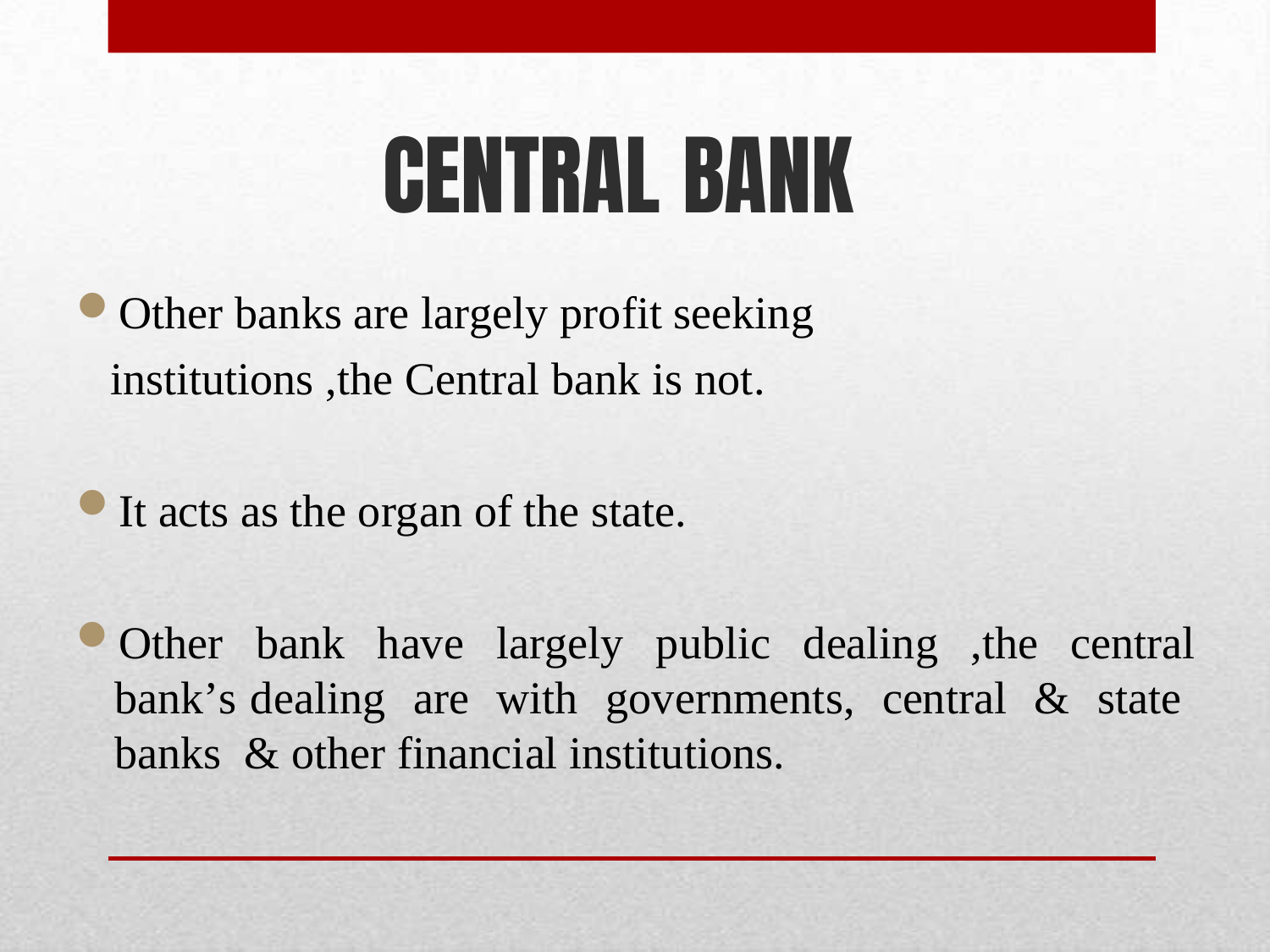

CENTRAL BANK
Other banks are largely profit seeking institutions ,the Central bank is not.

It acts as the organ of the state.

Other bank have largely public dealing ,the central bank’s dealing  are  with  governments,  central  &  state  banks  & other financial institutions.